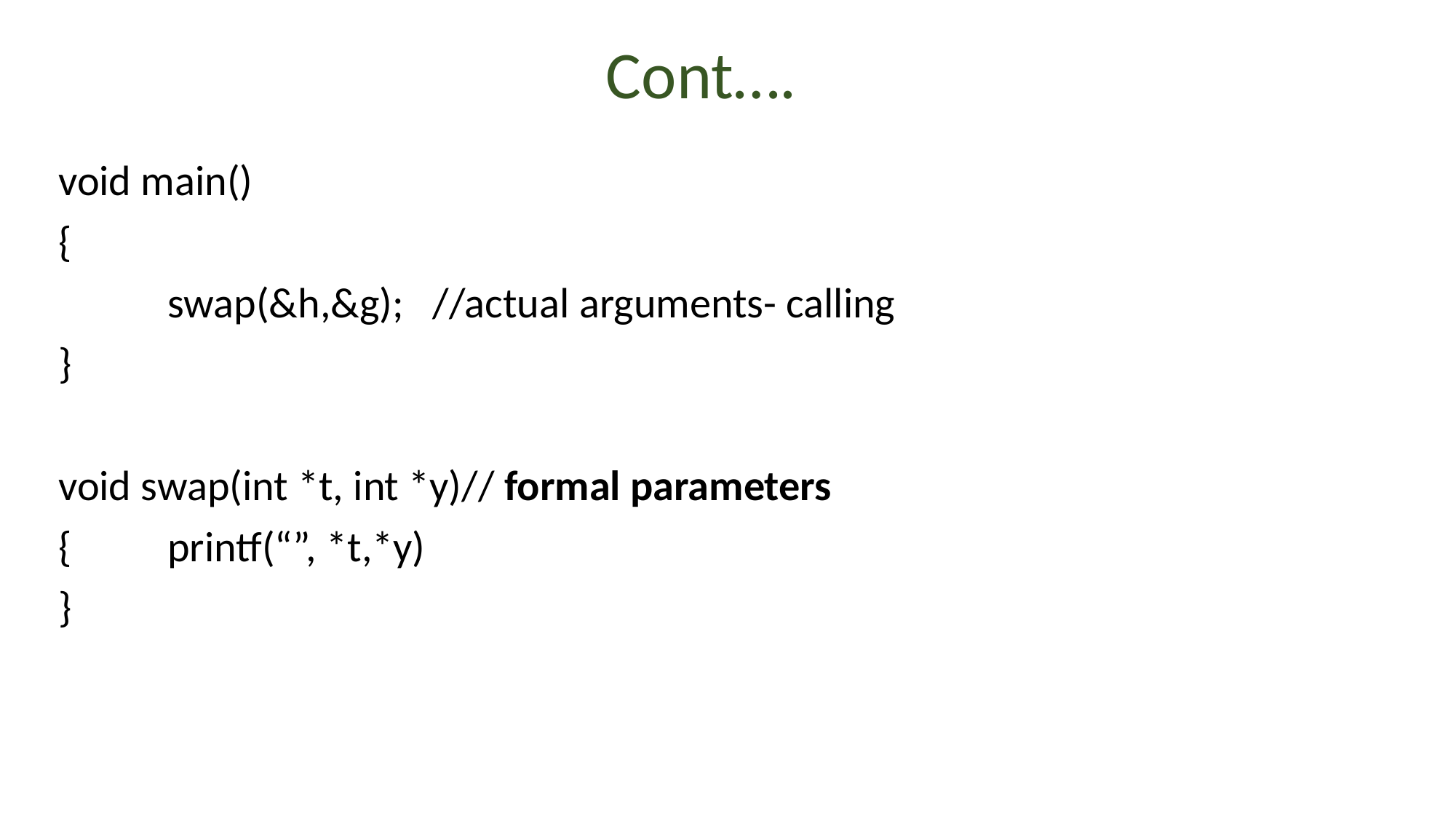

# Cont….
void main()
{
	swap(&h,&g);   //actual arguments- calling
}

void swap(int *t, int *y)// formal parameters
{	printf(“”, *t,*y)
}